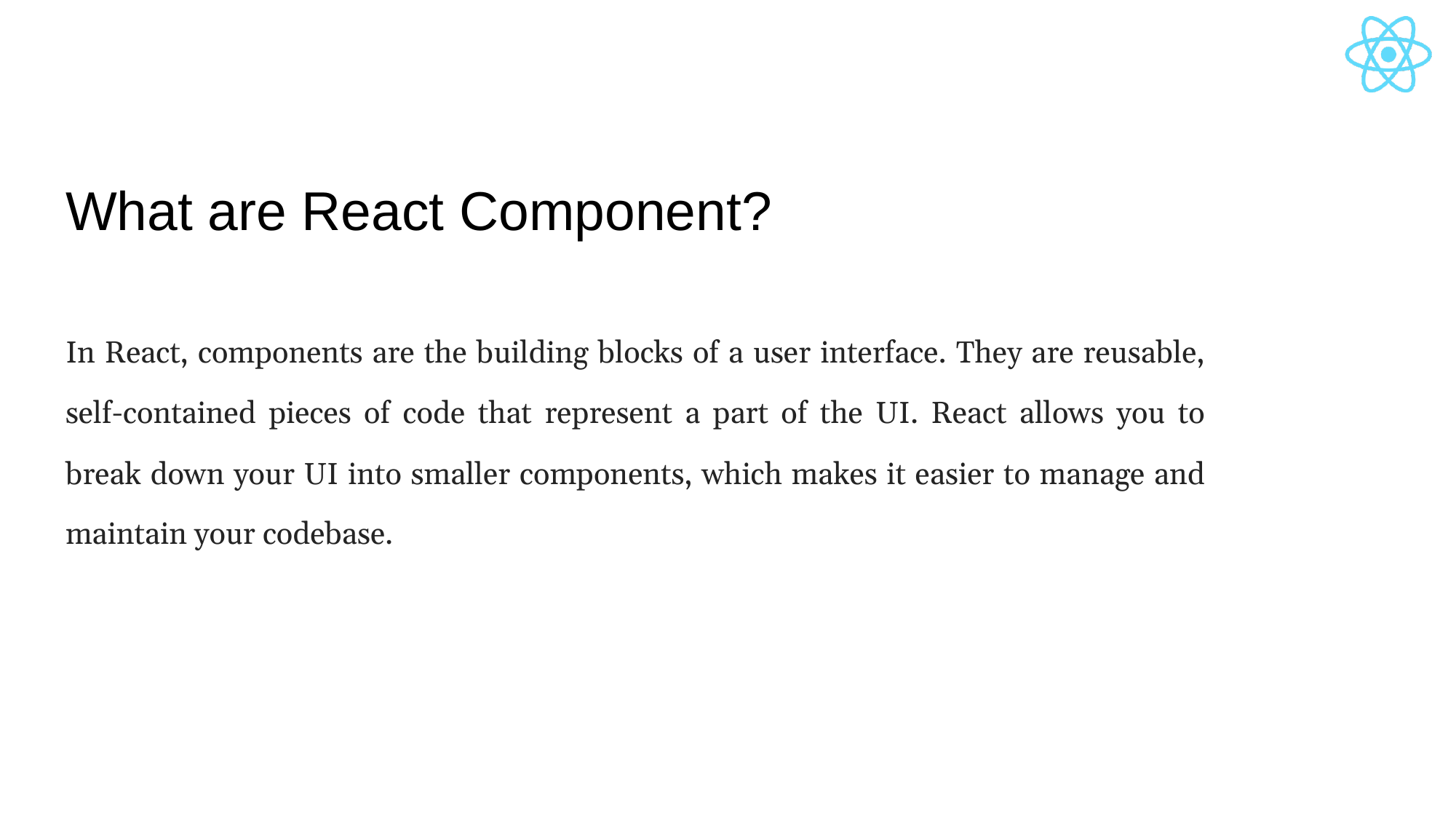

# What are React Component?
In React, components are the building blocks of a user interface. They are reusable, self-contained pieces of code that represent a part of the UI. React allows you to break down your UI into smaller components, which makes it easier to manage and maintain your codebase.